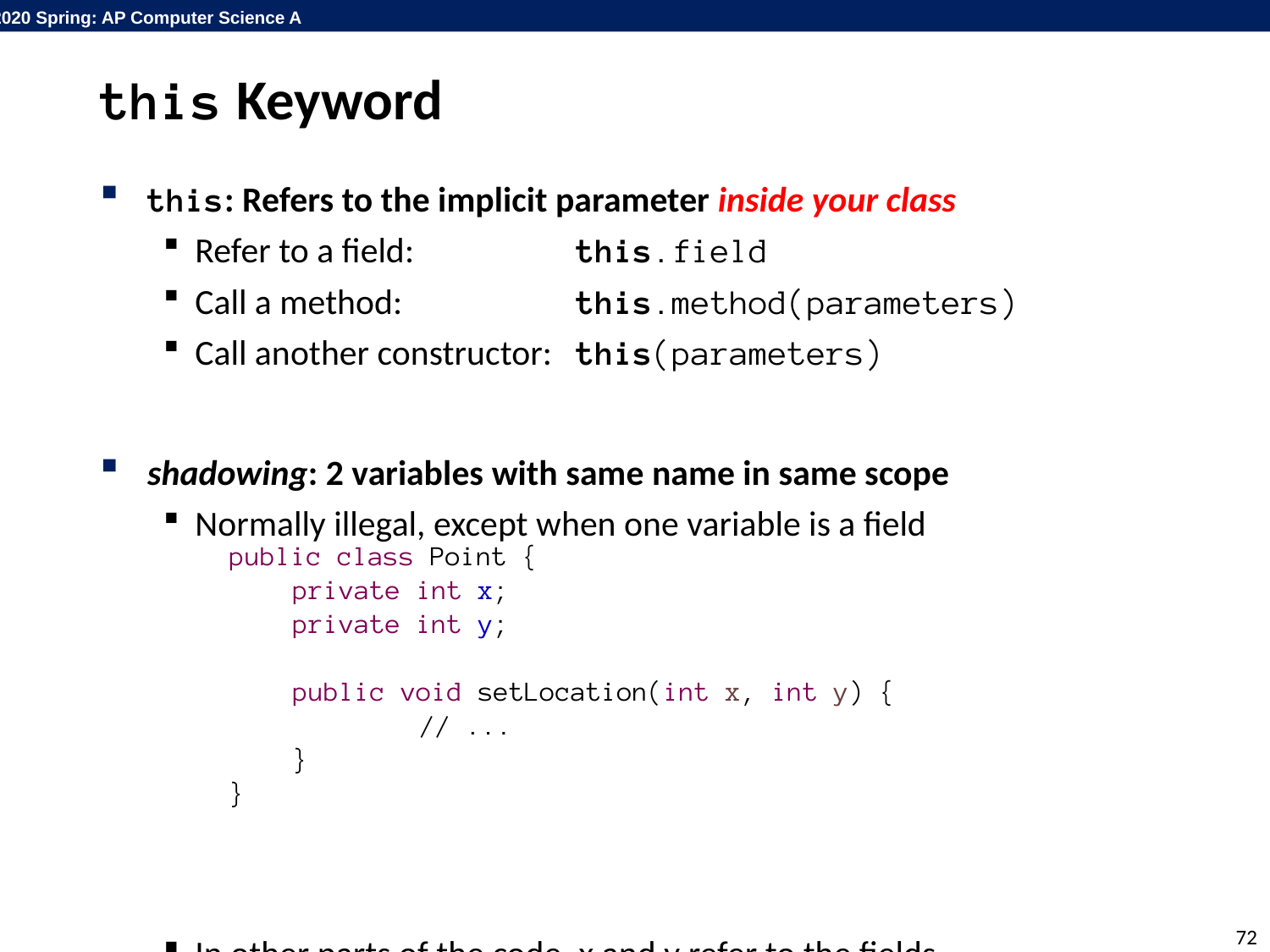

# this Keyword
this: Refers to the implicit parameter inside your class
Refer to a field: 		this.field
Call a method:		this.method(parameters)
Call another constructor:	this(parameters)

shadowing: 2 variables with same name in same scope
Normally illegal, except when one variable is a field

In other parts of the code, x and y refer to the fields
In setLocation, x and y refer to the method parameters
public class Point {
private int x;
private int y;

public void setLocation(int x, int y) {
	// ...
}
}
72